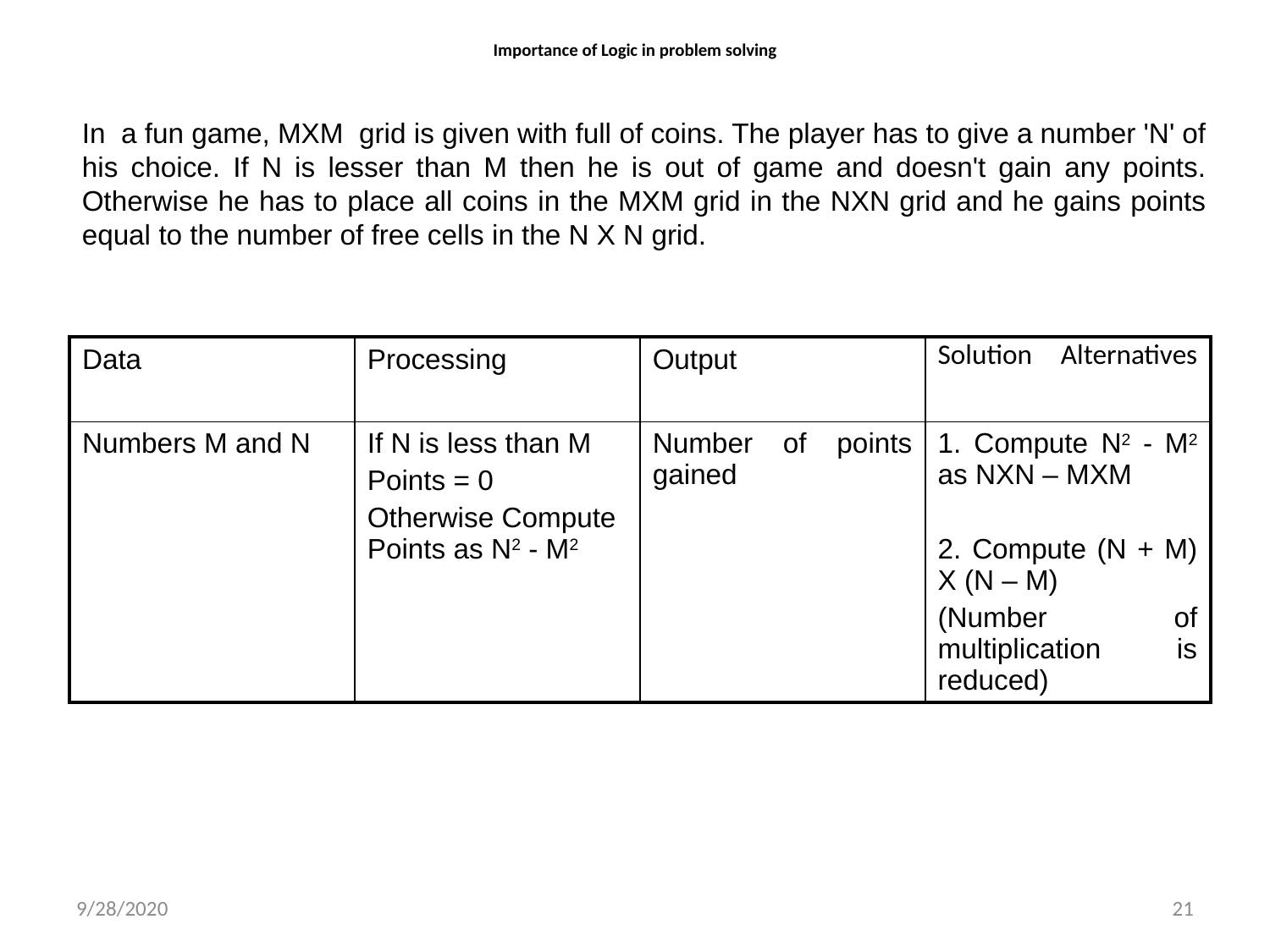

# Importance of Logic in problem solving
In  a fun game, MXM  grid is given with full of coins. The player has to give a number 'N' of his choice. If N is lesser than M then he is out of game and doesn't gain any points. Otherwise he has to place all coins in the MXM grid in the NXN grid and he gains points equal to the number of free cells in the N X N grid.
| Data | Processing | Output | Solution Alternatives |
| --- | --- | --- | --- |
| Numbers M and N | If N is less than M Points = 0 Otherwise Compute Points as N2 - M2 | Number of points gained | 1. Compute N2 - M2 as NXN – MXM 2. Compute (N + M) X (N – M) (Number of multiplication is reduced) |
9/28/2020
21